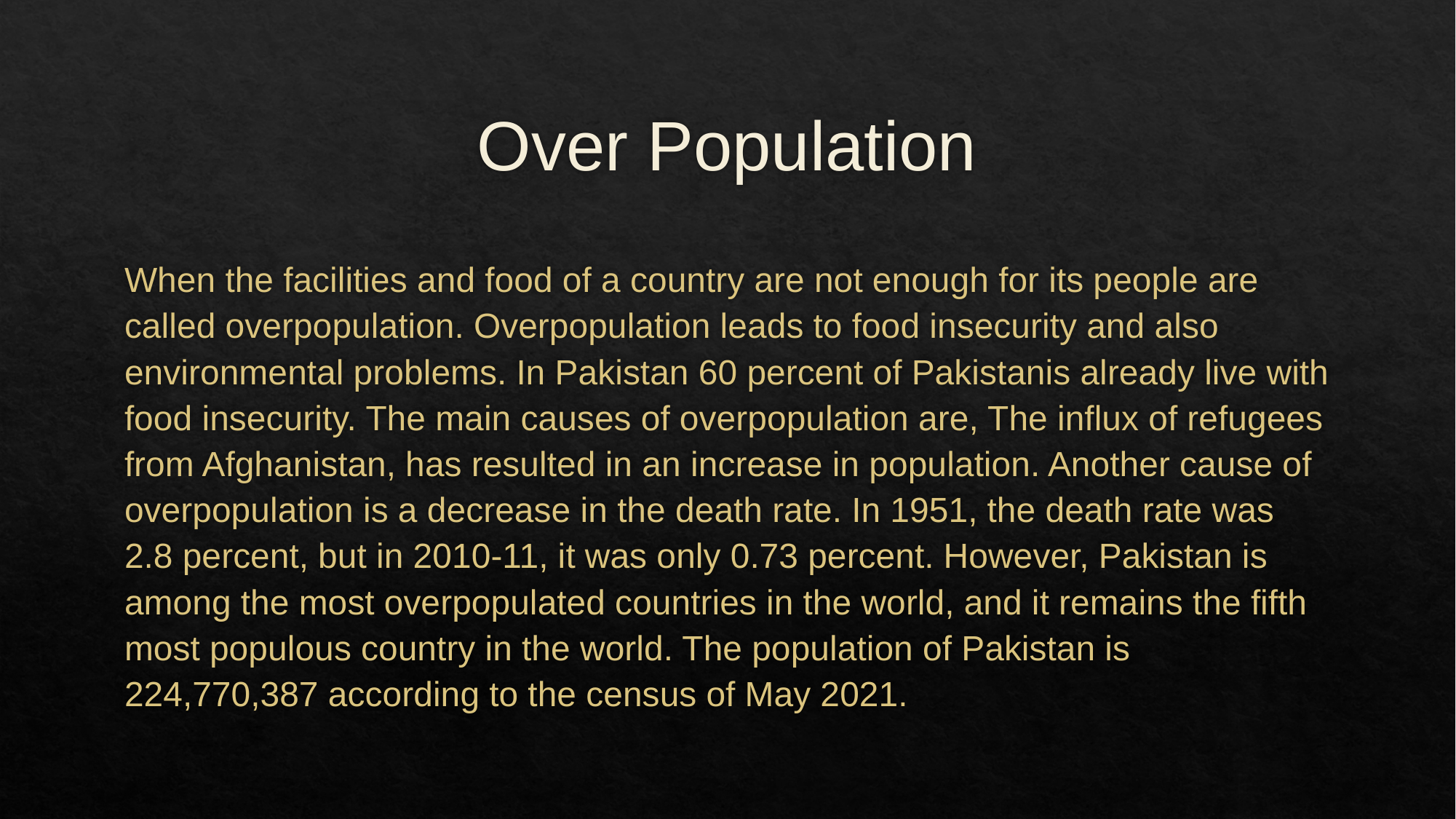

# Over Population
When the facilities and food of a country are not enough for its people are called overpopulation. Overpopulation leads to food insecurity and also environmental problems. In Pakistan 60 percent of Pakistanis already live with food insecurity. The main causes of overpopulation are, The influx of refugees from Afghanistan, has resulted in an increase in population. Another cause of overpopulation is a decrease in the death rate. In 1951, the death rate was 2.8 percent, but in 2010-11, it was only 0.73 percent. However, Pakistan is among the most overpopulated countries in the world, and it remains the fifth most populous country in the world. The population of Pakistan is 224,770,387 according to the census of May 2021.